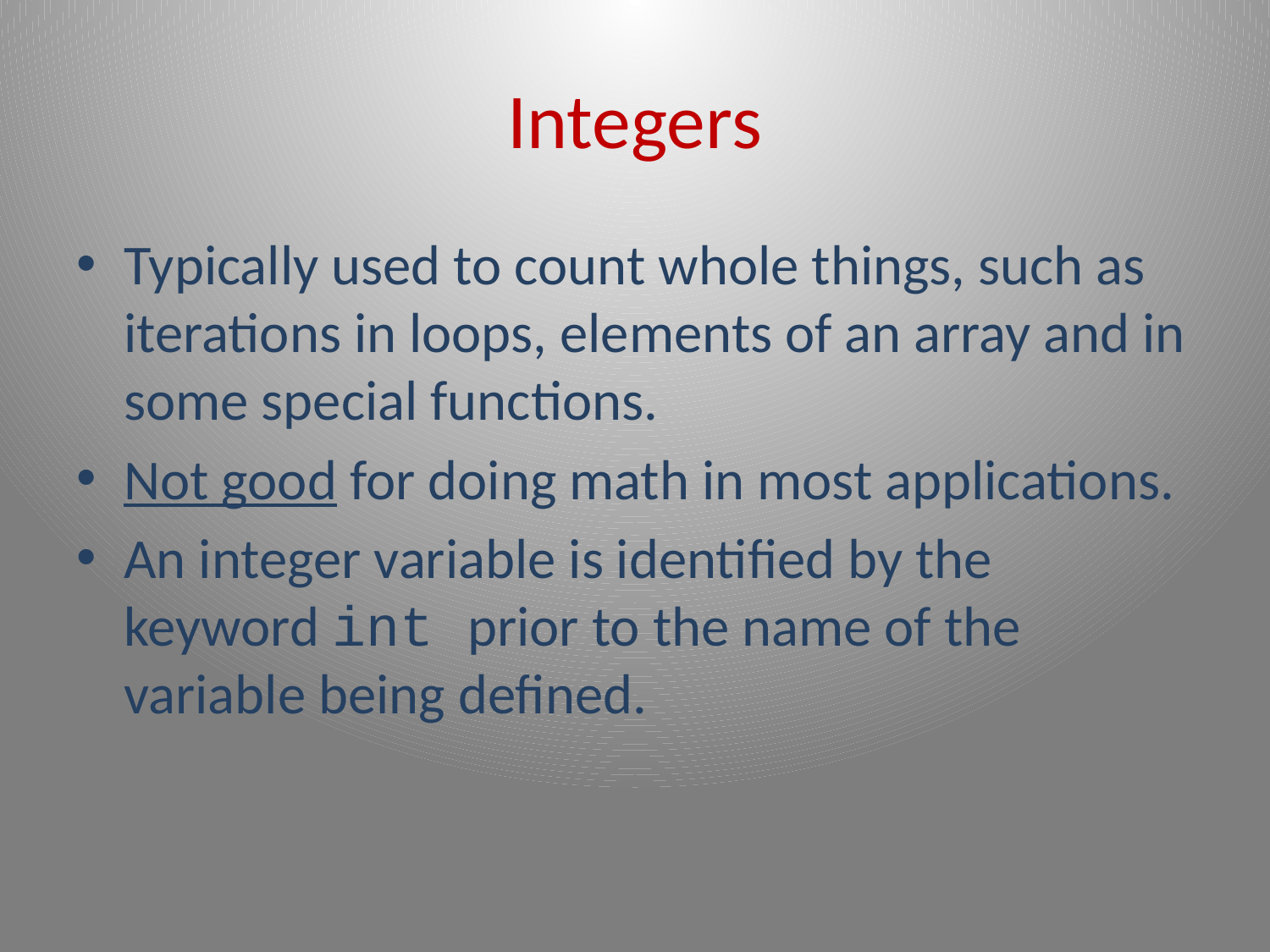

# Integers
Typically used to count whole things, such as iterations in loops, elements of an array and in some special functions.
Not good for doing math in most applications.
An integer variable is identified by the keyword int prior to the name of the variable being defined.